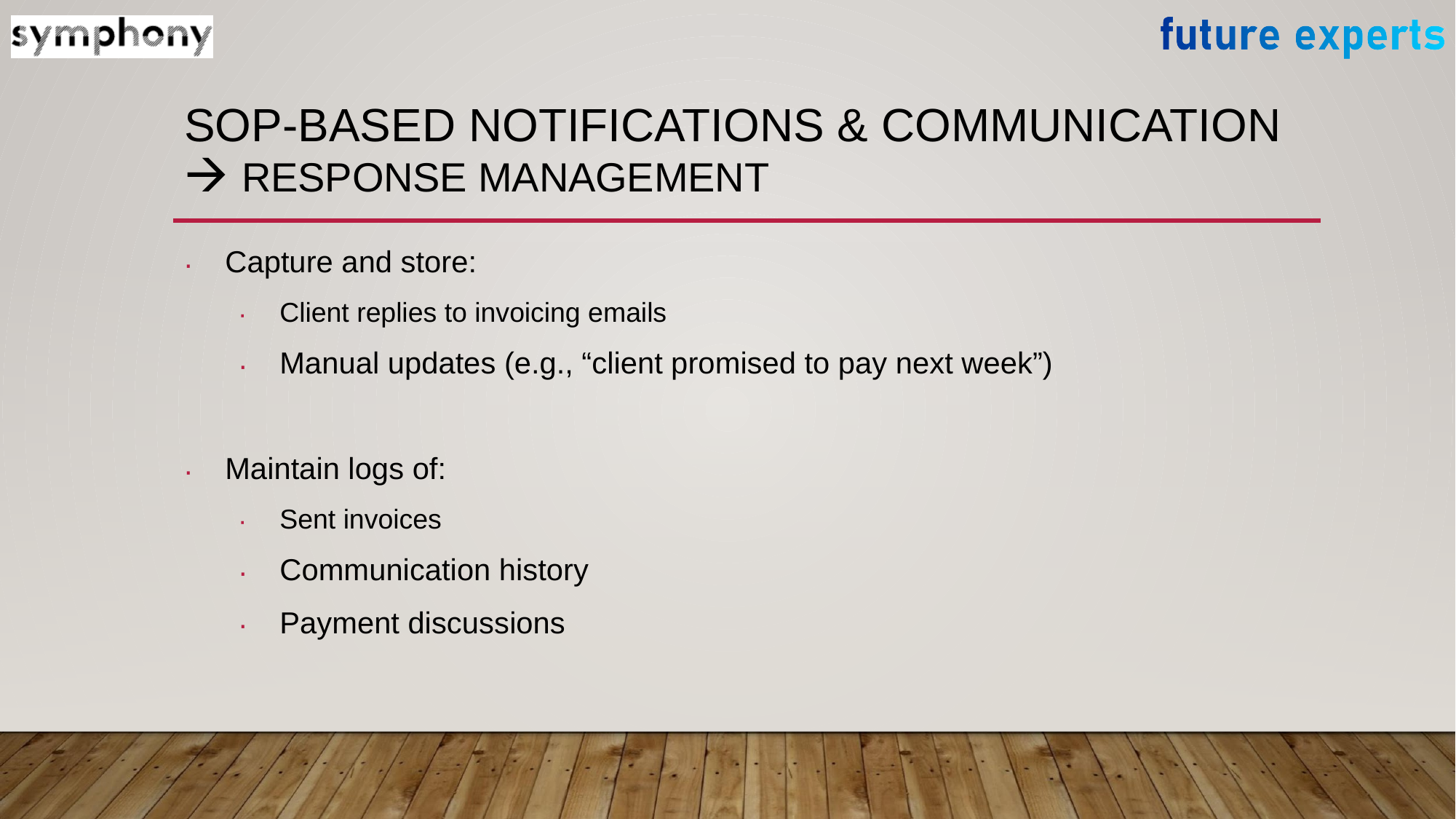

# SOP-BASED NOTIFICATIONS & COMMUNICATION 🡪 RESPONSE MANAGEMENT
Capture and store:
Client replies to invoicing emails
Manual updates (e.g., “client promised to pay next week”)

Maintain logs of:
Sent invoices
Communication history
Payment discussions